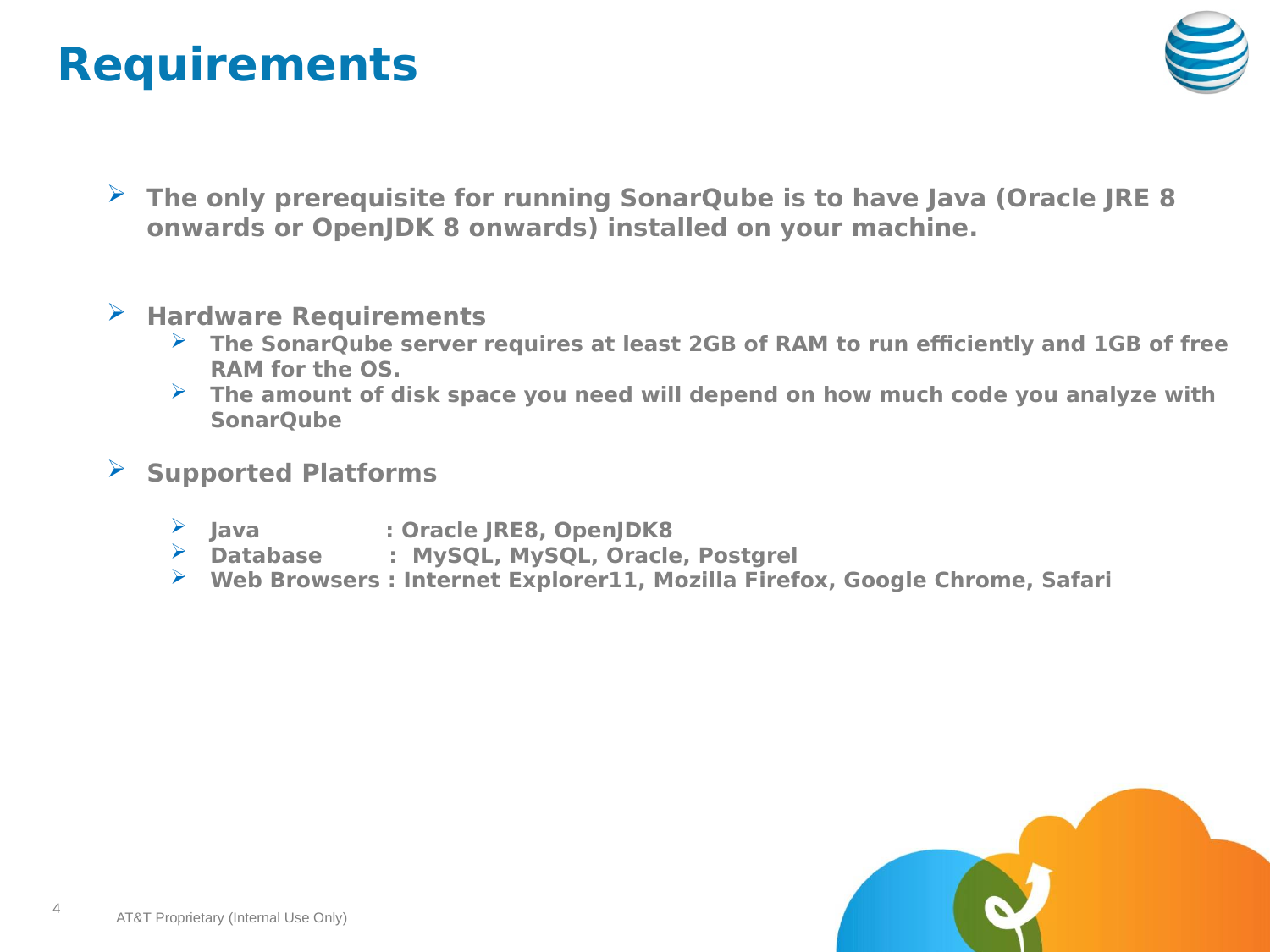

Requirements
The only prerequisite for running SonarQube is to have Java (Oracle JRE 8 onwards or OpenJDK 8 onwards) installed on your machine.

Hardware Requirements
The SonarQube server requires at least 2GB of RAM to run efficiently and 1GB of free RAM for the OS.
The amount of disk space you need will depend on how much code you analyze with SonarQube

Supported Platforms

Java                 : Oracle JRE8, OpenJDK8
Database         :  MySQL, MySQL, Oracle, Postgrel
Web Browsers : Internet Explorer11, Mozilla Firefox, Google Chrome, Safari

4
AT&T Proprietary (Internal Use Only)